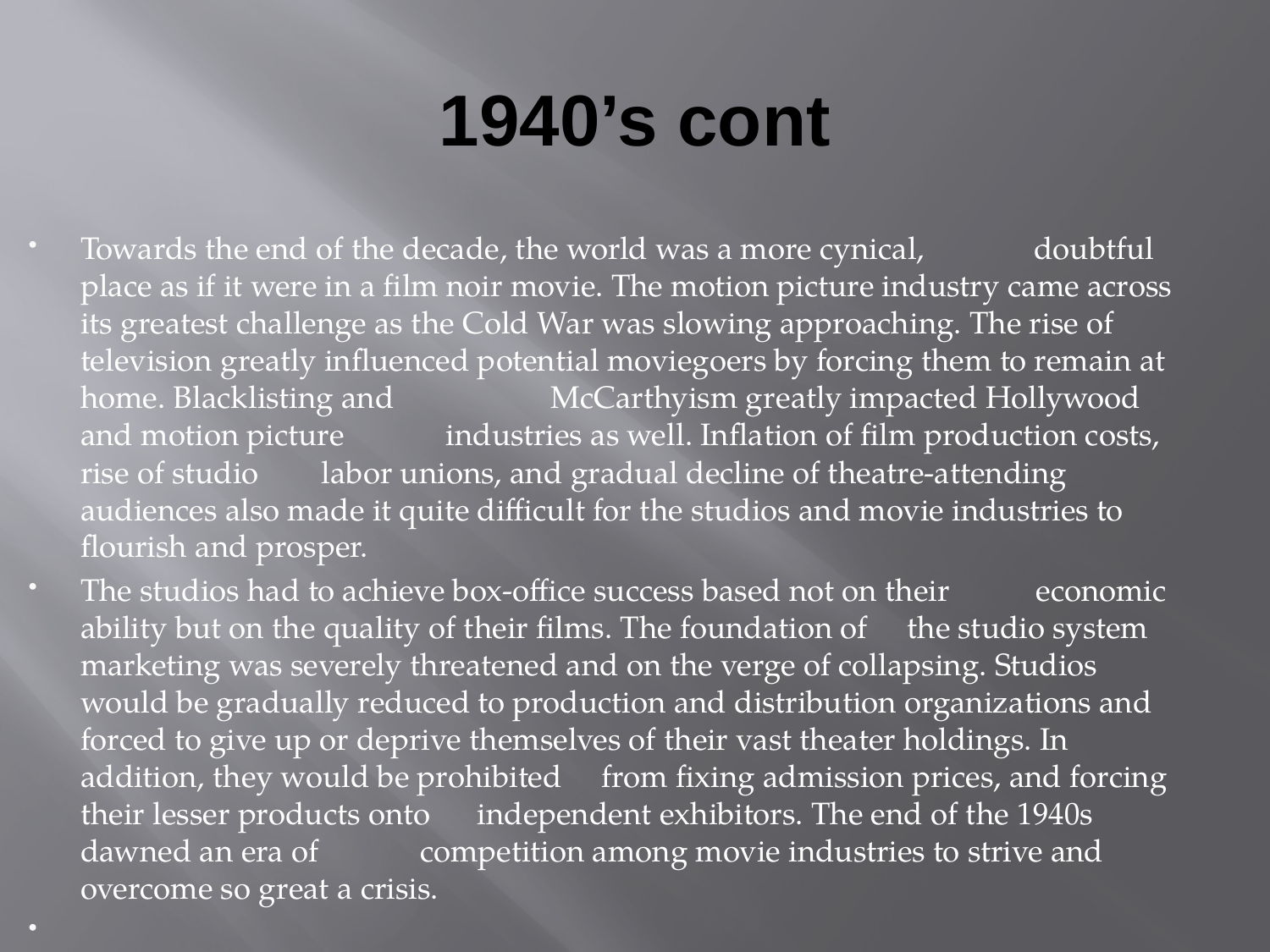

# 1940’s cont
Towards the end of the decade, the world was a more cynical,              doubtful place as if it were in a film noir movie. The motion picture industry came across its greatest challenge as the Cold War was slowing approaching. The rise of television greatly influenced potential moviegoers by forcing them to remain at home. Blacklisting and                    McCarthyism greatly impacted Hollywood and motion picture             industries as well. Inflation of film production costs, rise of studio        labor unions, and gradual decline of theatre-attending audiences also made it quite difficult for the studios and movie industries to flourish and prosper.
The studios had to achieve box-office success based not on their           economic ability but on the quality of their films. The foundation of     the studio system marketing was severely threatened and on the verge of collapsing. Studios would be gradually reduced to production and distribution organizations and forced to give up or deprive themselves of their vast theater holdings. In addition, they would be prohibited     from fixing admission prices, and forcing their lesser products onto      independent exhibitors. The end of the 1940s dawned an era of             competition among movie industries to strive and overcome so great a crisis.